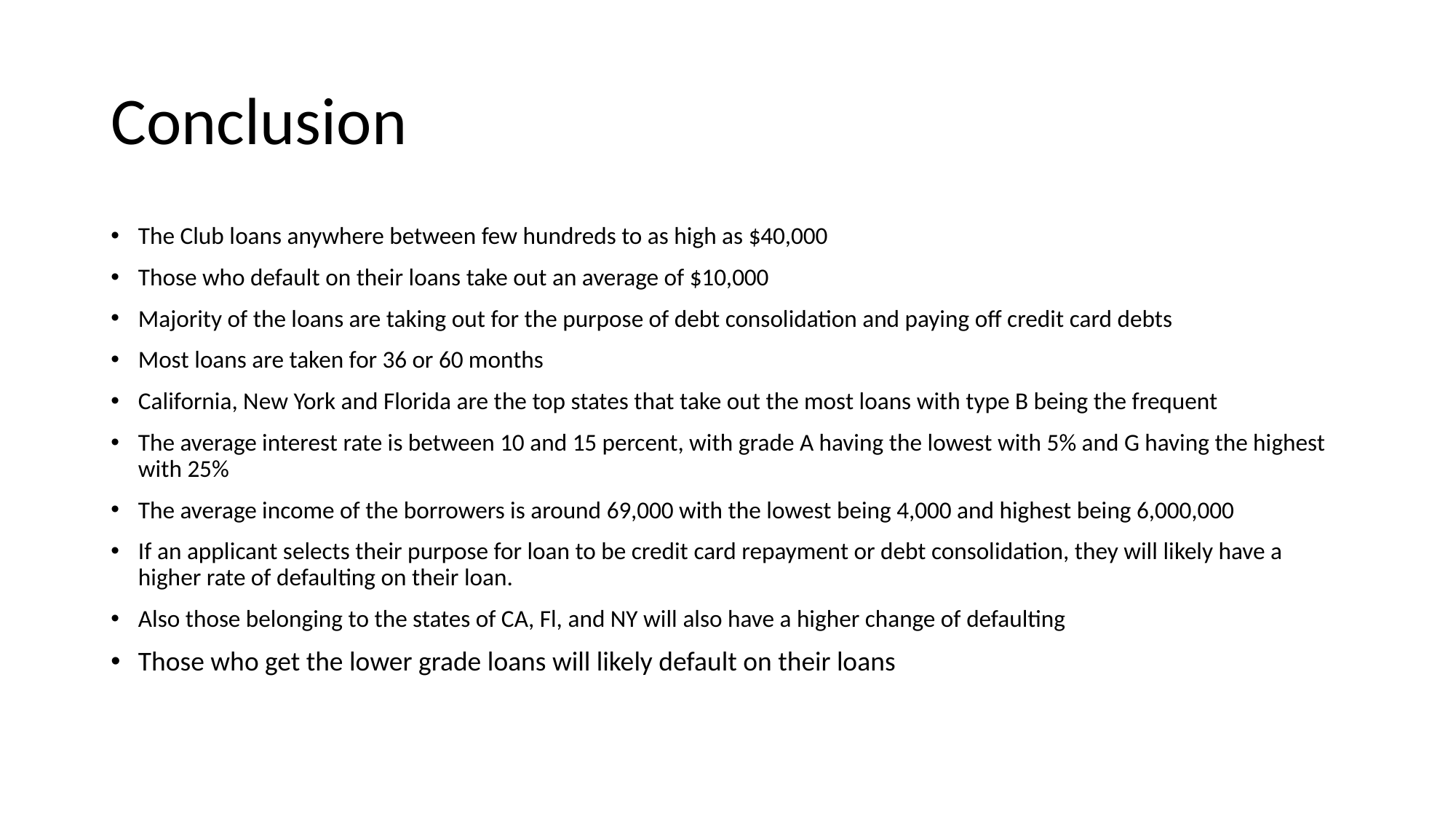

# Conclusion
The Club loans anywhere between few hundreds to as high as $40,000
Those who default on their loans take out an average of $10,000
Majority of the loans are taking out for the purpose of debt consolidation and paying off credit card debts
Most loans are taken for 36 or 60 months
California, New York and Florida are the top states that take out the most loans with type B being the frequent
The average interest rate is between 10 and 15 percent, with grade A having the lowest with 5% and G having the highest with 25%
The average income of the borrowers is around 69,000 with the lowest being 4,000 and highest being 6,000,000
If an applicant selects their purpose for loan to be credit card repayment or debt consolidation, they will likely have a higher rate of defaulting on their loan.
Also those belonging to the states of CA, Fl, and NY will also have a higher change of defaulting
Those who get the lower grade loans will likely default on their loans